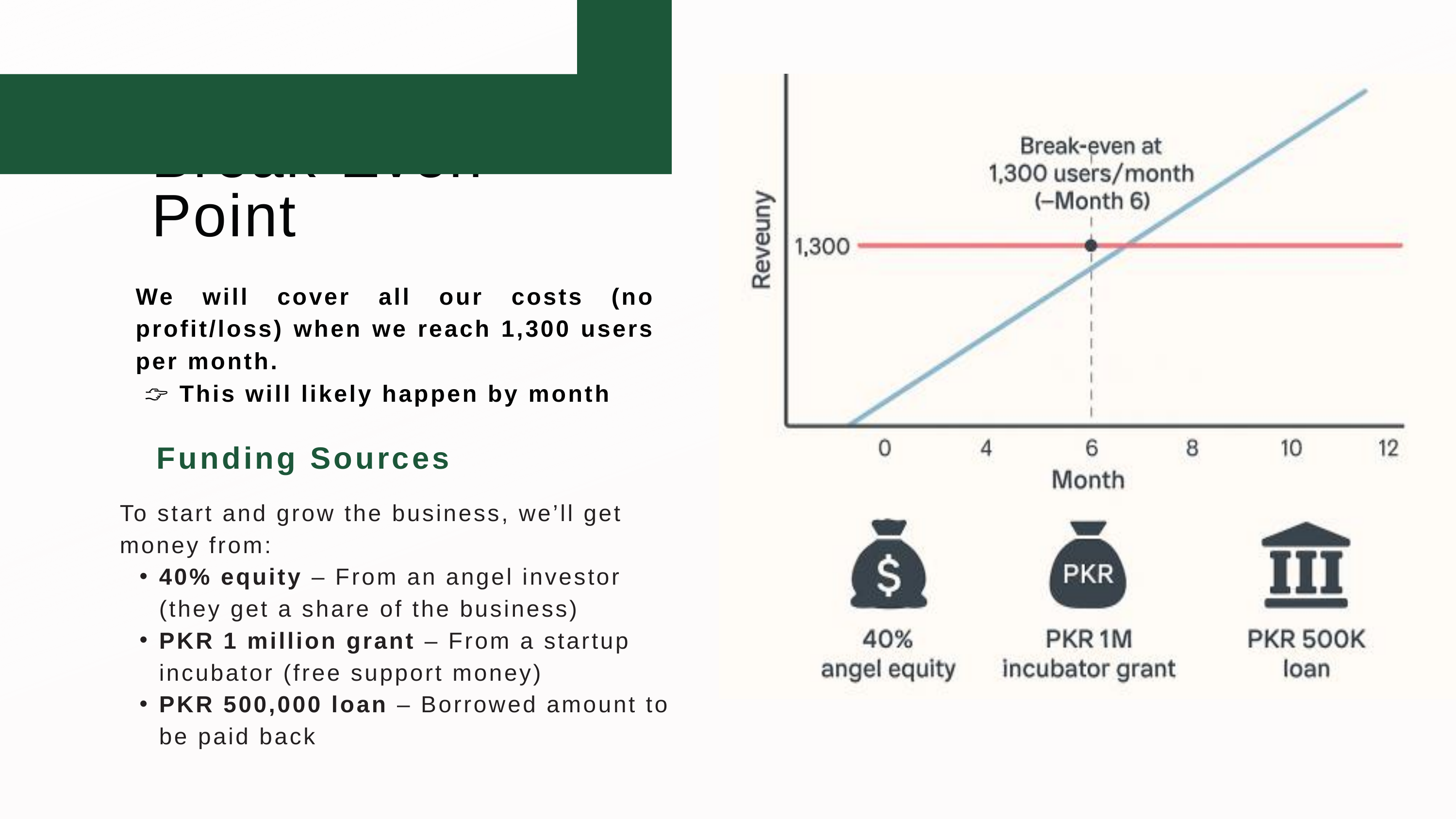

Break-Even Point
We will cover all our costs (no profit/loss) when we reach 1,300 users per month.
 👉 This will likely happen by month
Funding Sources
To start and grow the business, we’ll get money from:
40% equity – From an angel investor (they get a share of the business)
PKR 1 million grant – From a startup incubator (free support money)
PKR 500,000 loan – Borrowed amount to be paid back